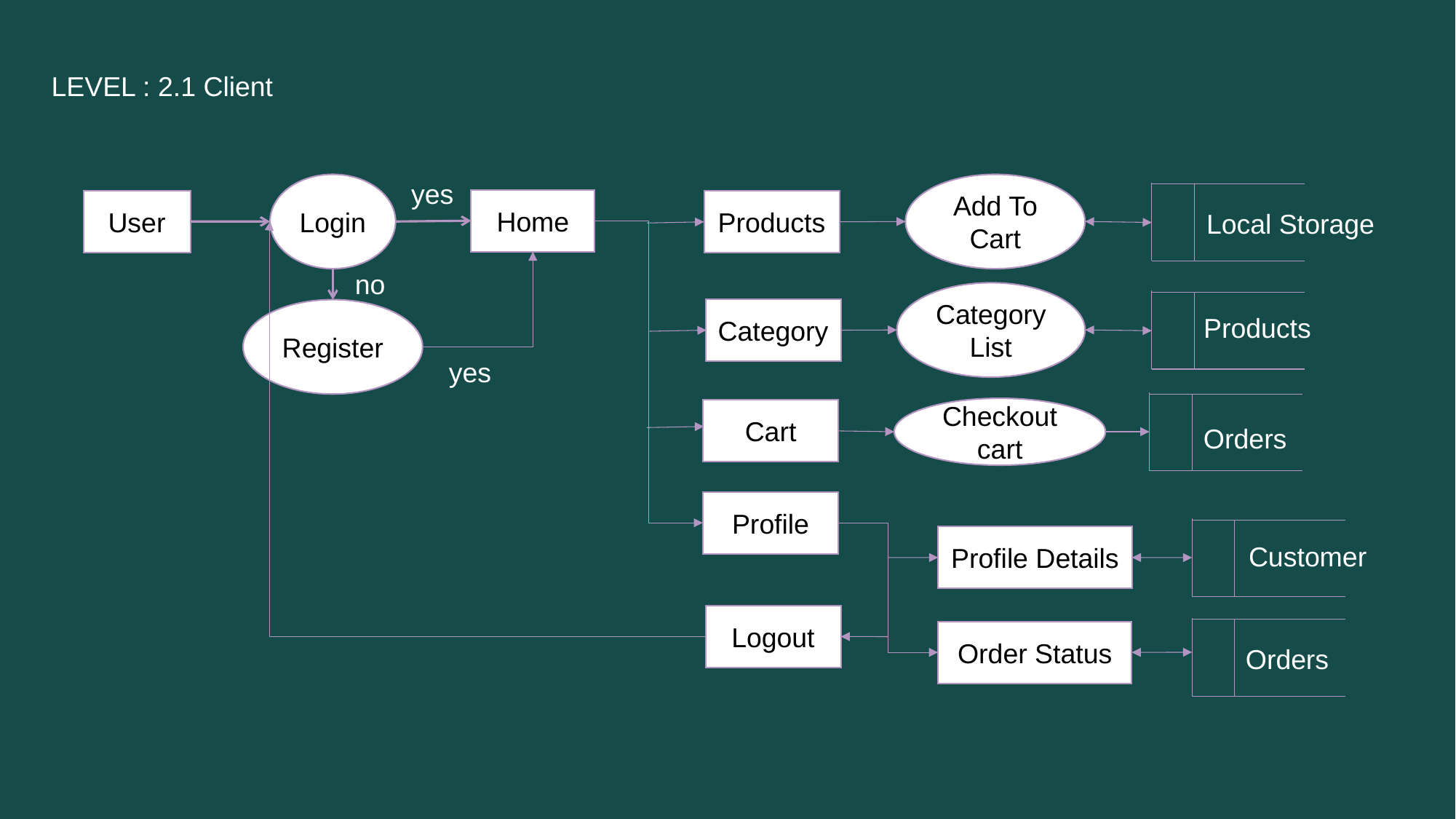

LEVEL : 2.1 Client
yes
Login
Add To Cart
Home
User
Products
Local Storage
no
Category List
Category
Register
Products
yes
Checkout cart
Cart
Orders
Profile
Profile Details
Customer
Logout
Order Status
Orders